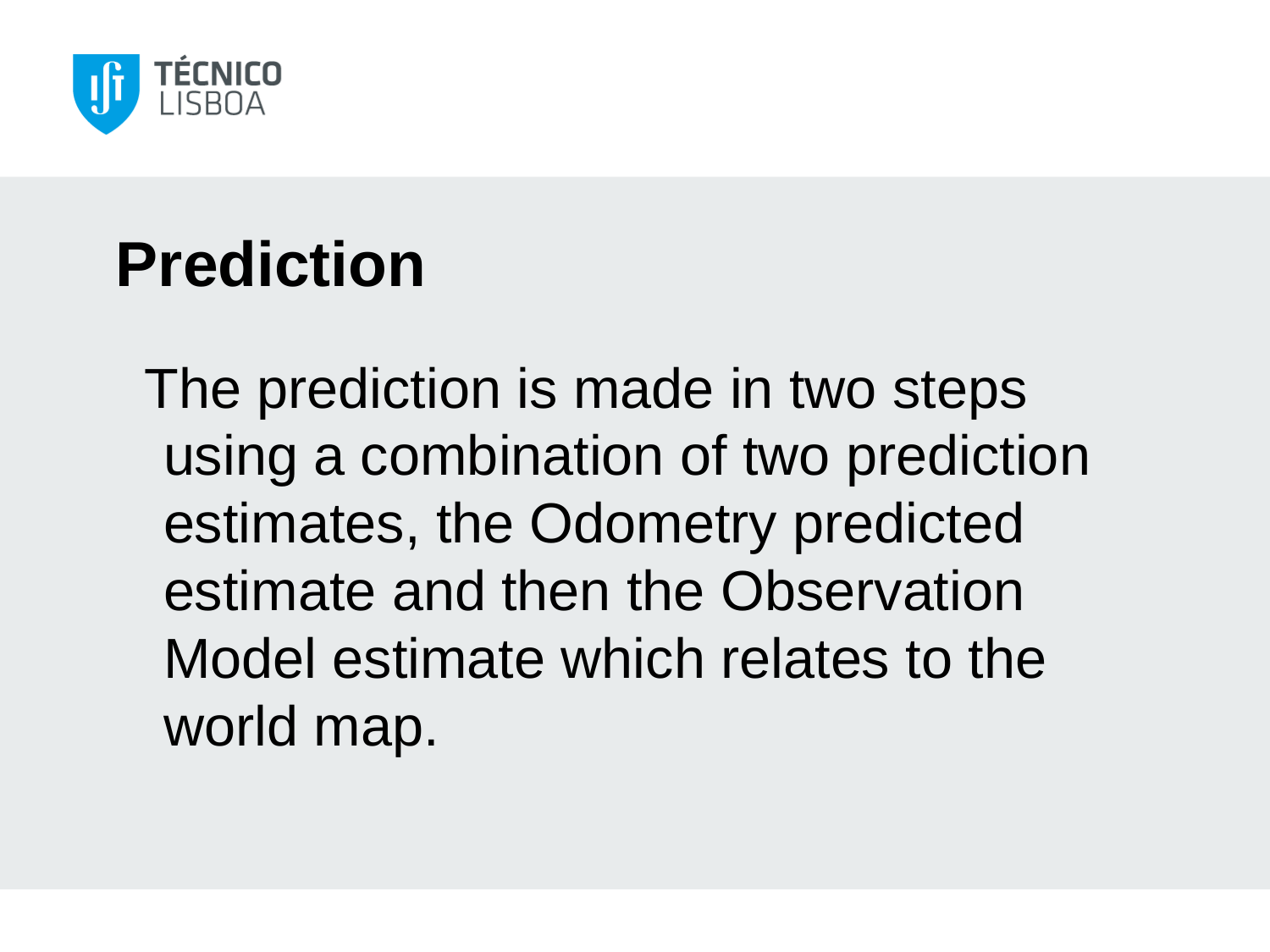

# Prediction
The prediction is made in two steps using a combination of two prediction estimates, the Odometry predicted estimate and then the Observation Model estimate which relates to the world map.